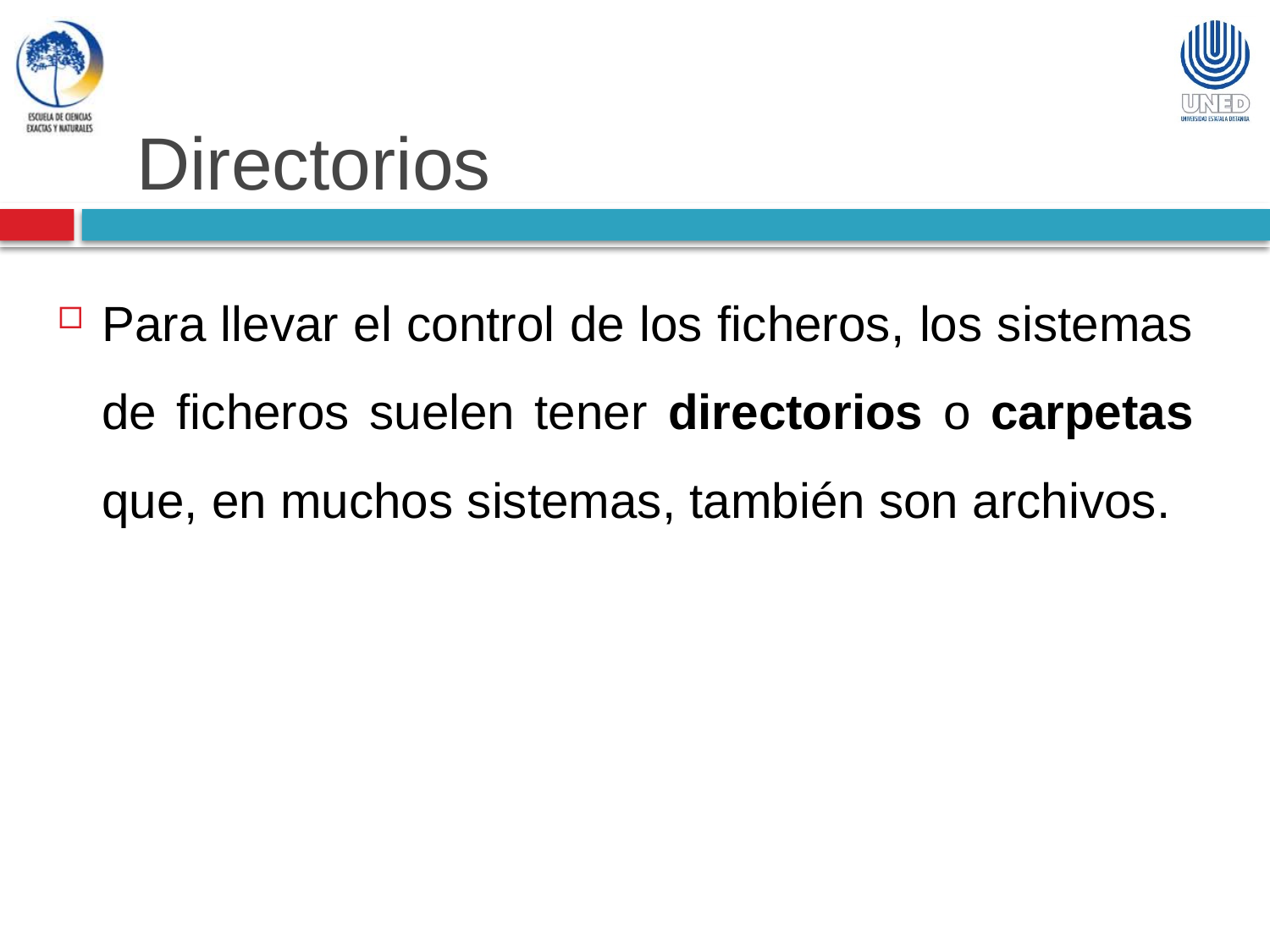

Directorios
Para llevar el control de los ficheros, los sistemas de ficheros suelen tener directorios o carpetas que, en muchos sistemas, también son archivos.